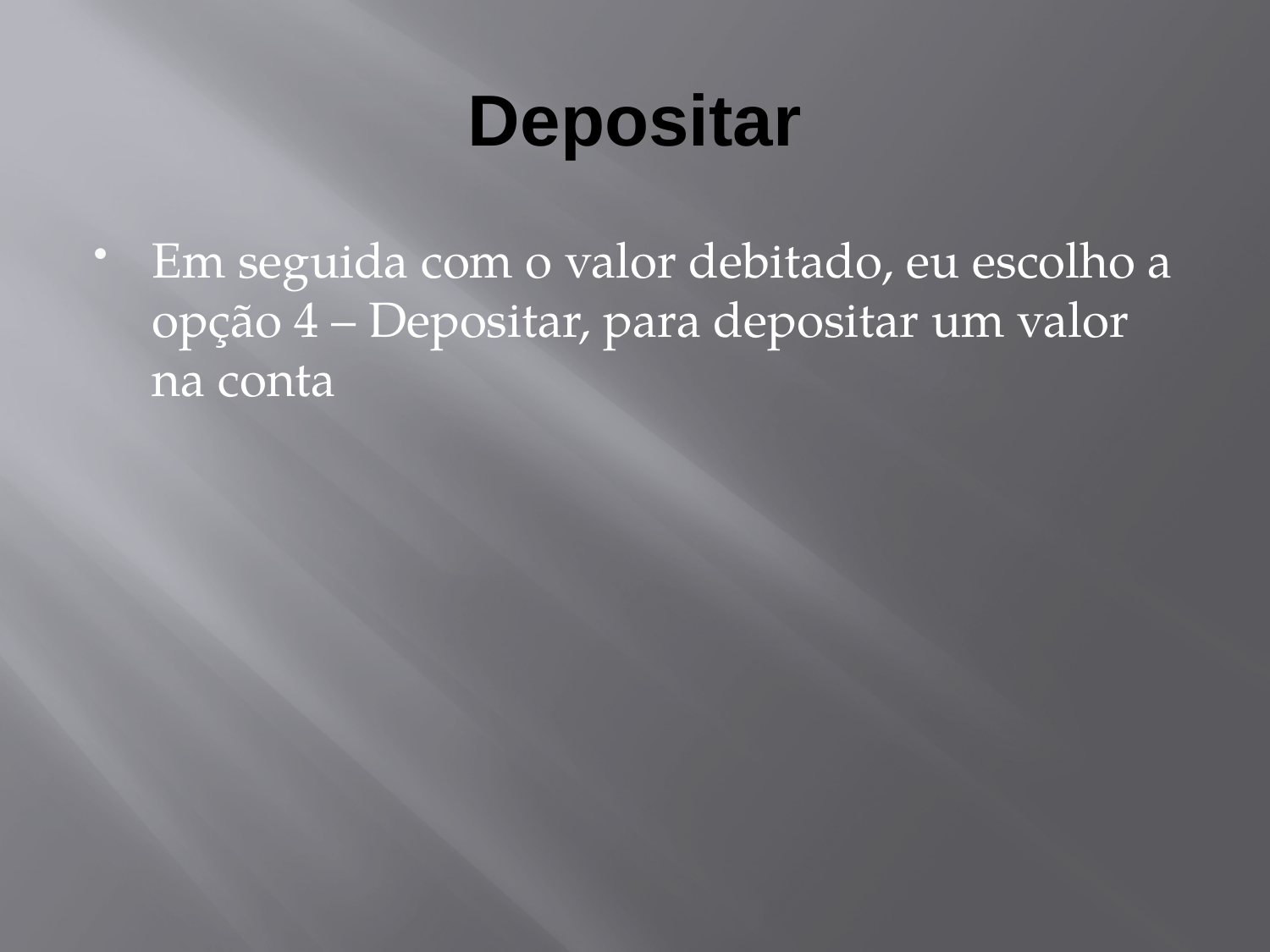

# Depositar
Em seguida com o valor debitado, eu escolho a opção 4 – Depositar, para depositar um valor na conta